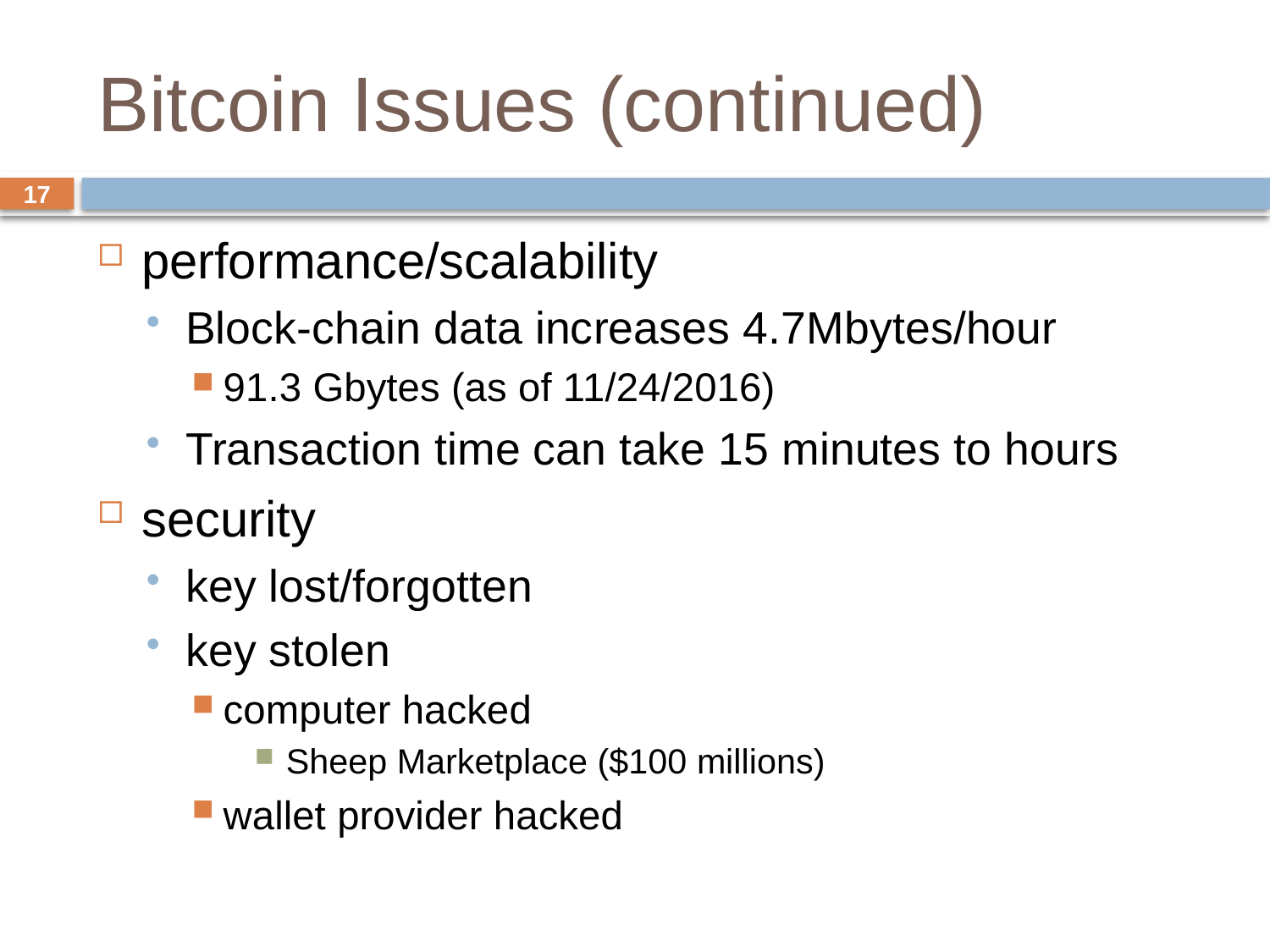

# Bitcoin Issues (continued)
17
performance/scalability
Block-chain data increases 4.7Mbytes/hour
91.3 Gbytes (as of 11/24/2016)
Transaction time can take 15 minutes to hours
security
key lost/forgotten
key stolen
computer hacked
Sheep Marketplace ($100 millions)
wallet provider hacked